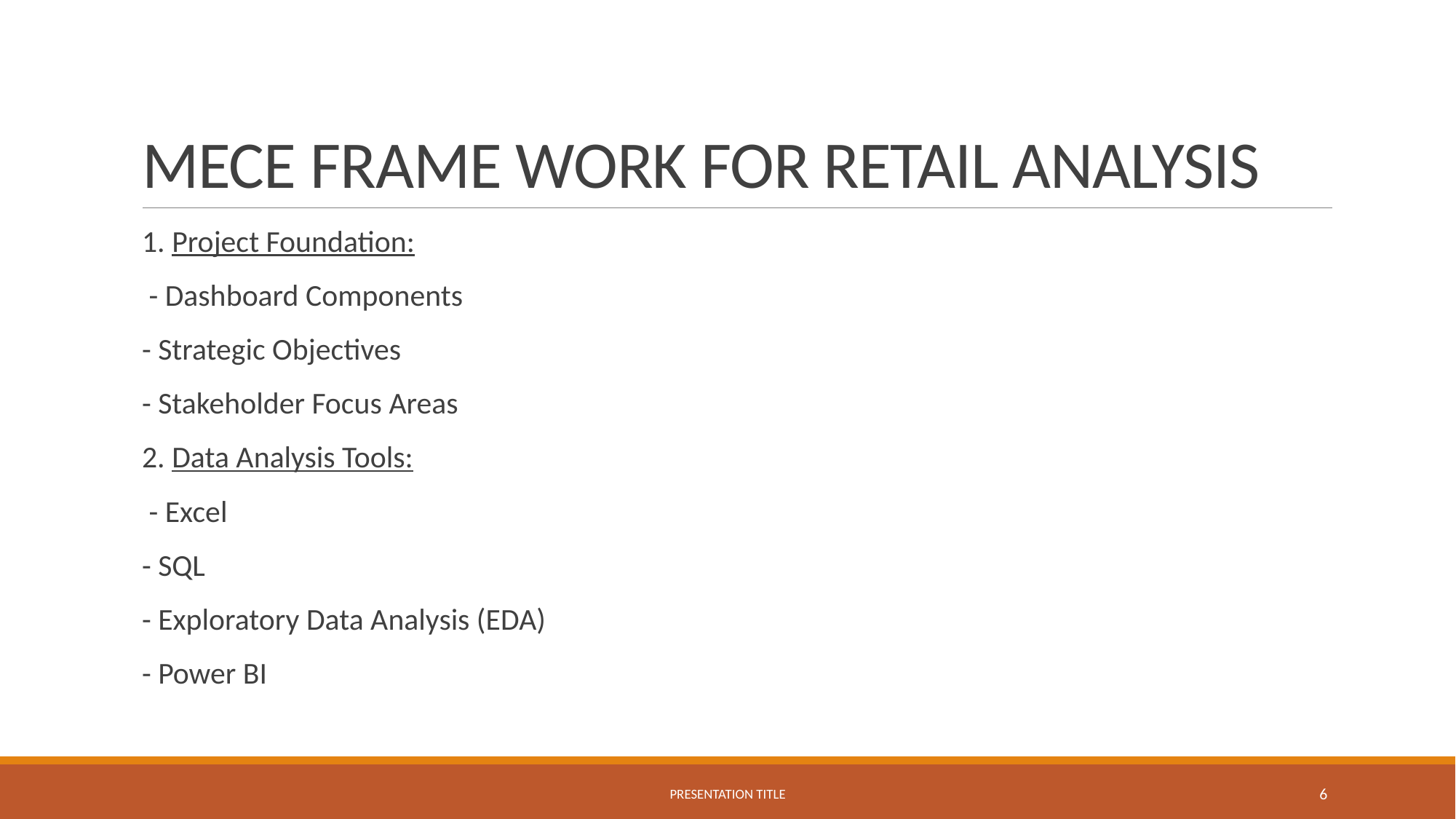

# MECE FRAME WORK FOR RETAIL ANALYSIS
1. Project Foundation:
 - Dashboard Components
- Strategic Objectives
- Stakeholder Focus Areas
2. Data Analysis Tools:
 - Excel
- SQL
- Exploratory Data Analysis (EDA)
- Power BI
Presentation title
6